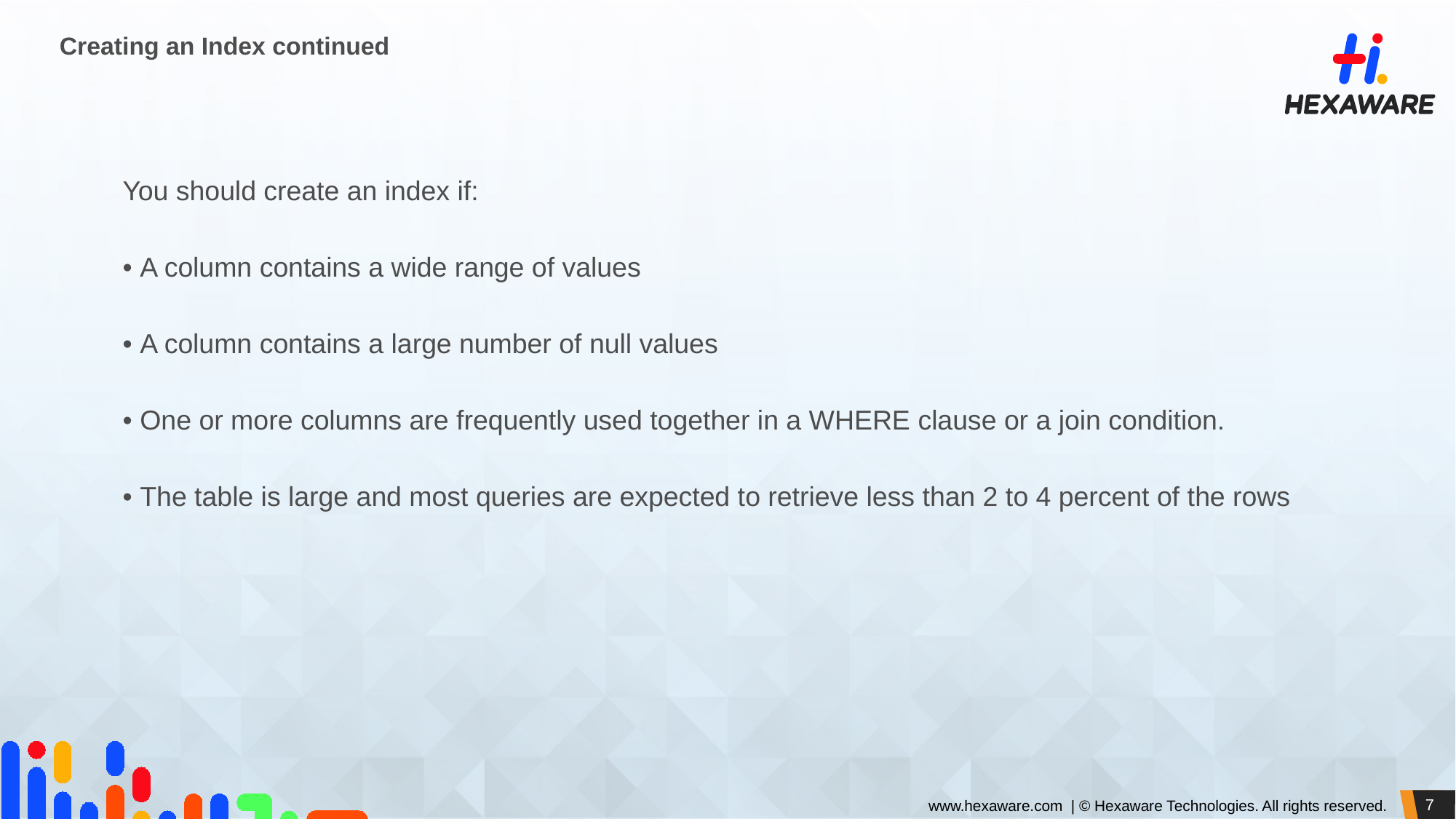

# Creating an Index continued
You should create an index if:

• A column contains a wide range of values

• A column contains a large number of null values

• One or more columns are frequently used together in a WHERE clause or a join condition.

• The table is large and most queries are expected to retrieve less than 2 to 4 percent of the rows